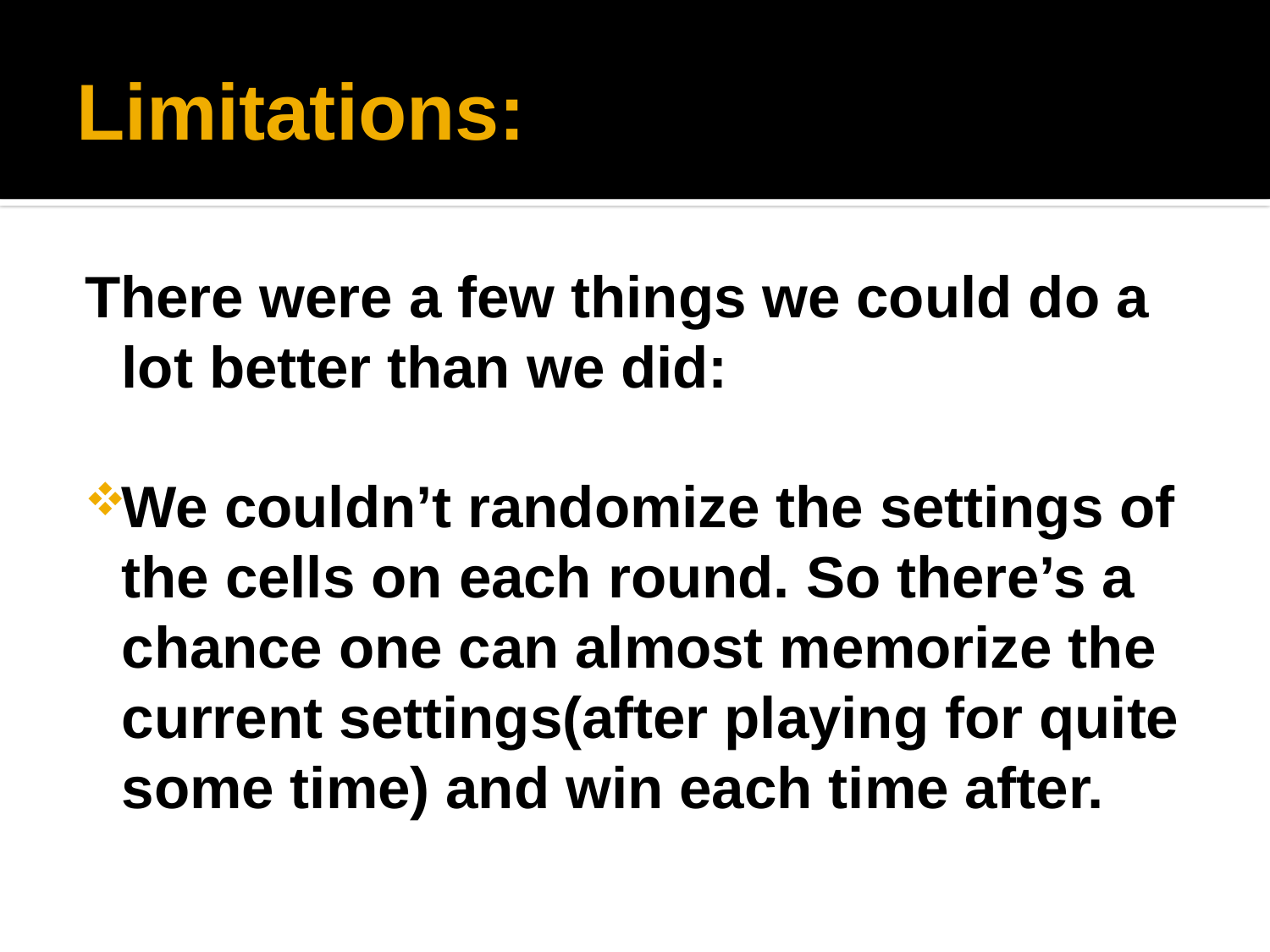

# Limitations:
There were a few things we could do a lot better than we did:

We couldn’t randomize the settings of the cells on each round. So there’s a chance one can almost memorize the current settings(after playing for quite some time) and win each time after.